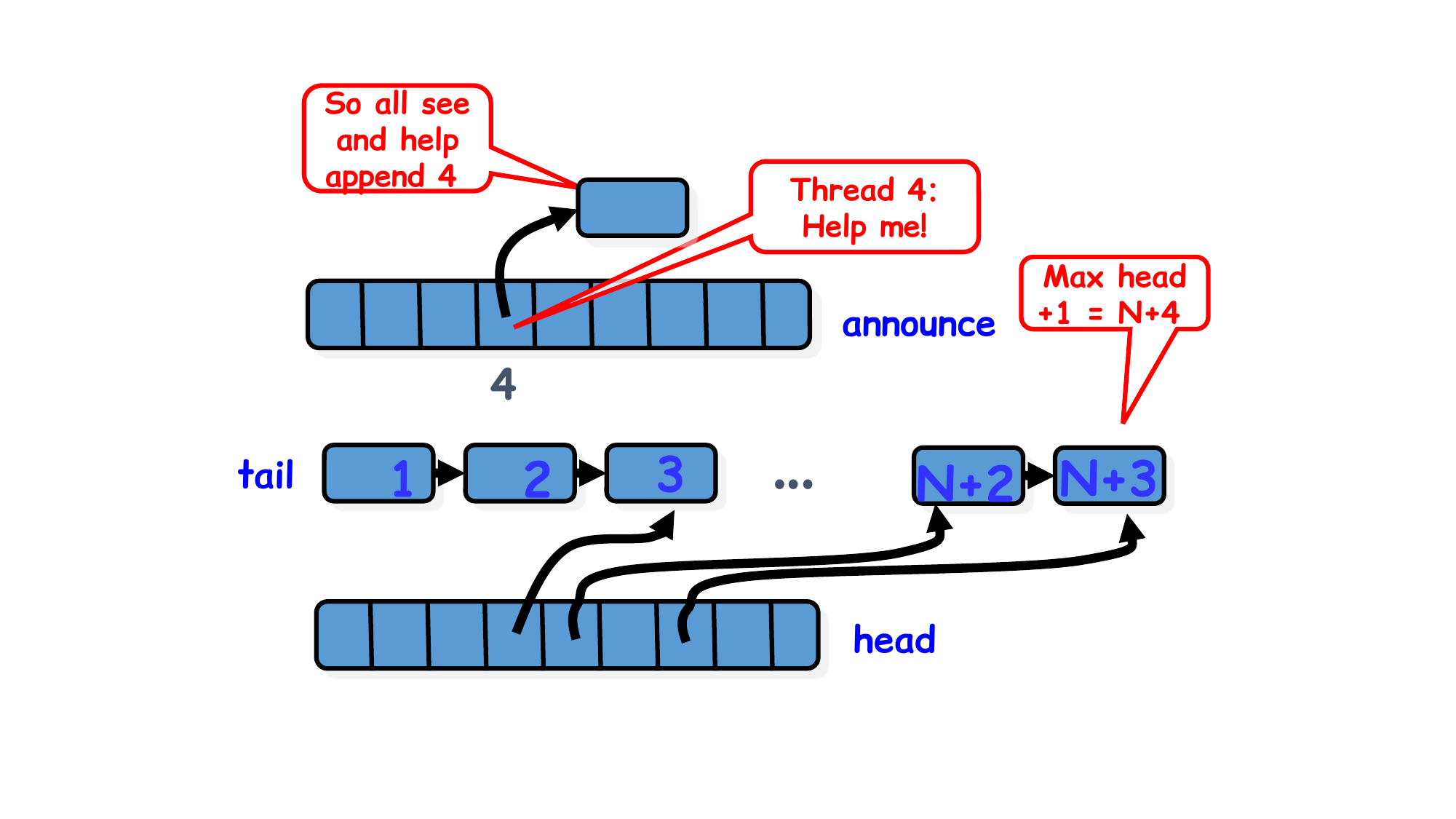

So all see and help append 4
Thread 4: Help me!

Max head +1 = N+4

announce
4
…
3
N+3

1
2

tail
N+2

head